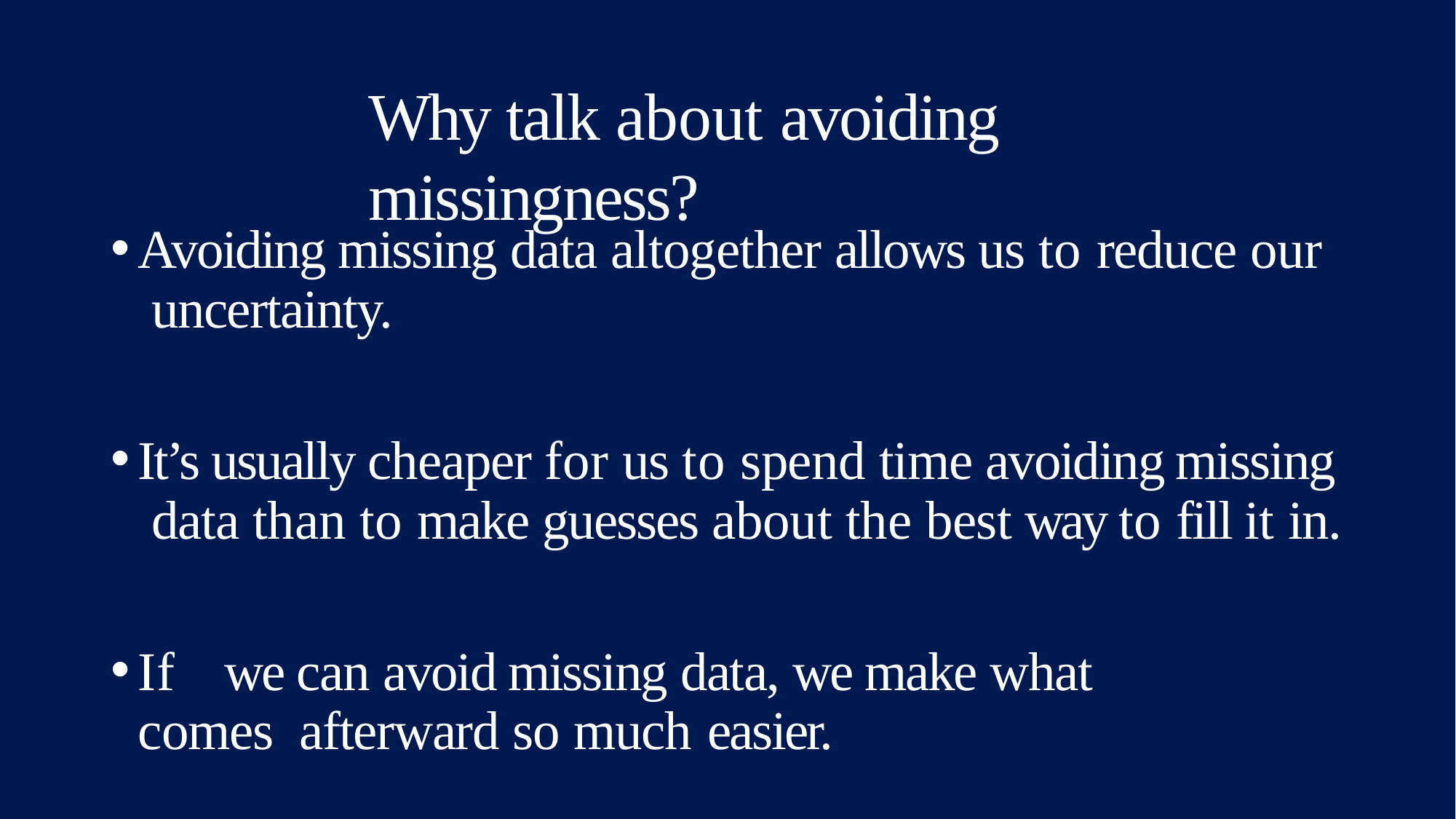

# Why talk about avoiding missingness?
Avoiding missing data altogether allows us to reduce our  uncertainty.

It’s usually cheaper for us to spend time avoiding missing  data than to make guesses about the best way to fill it in.

If	we can avoid missing data, we make what comes  afterward so much easier.